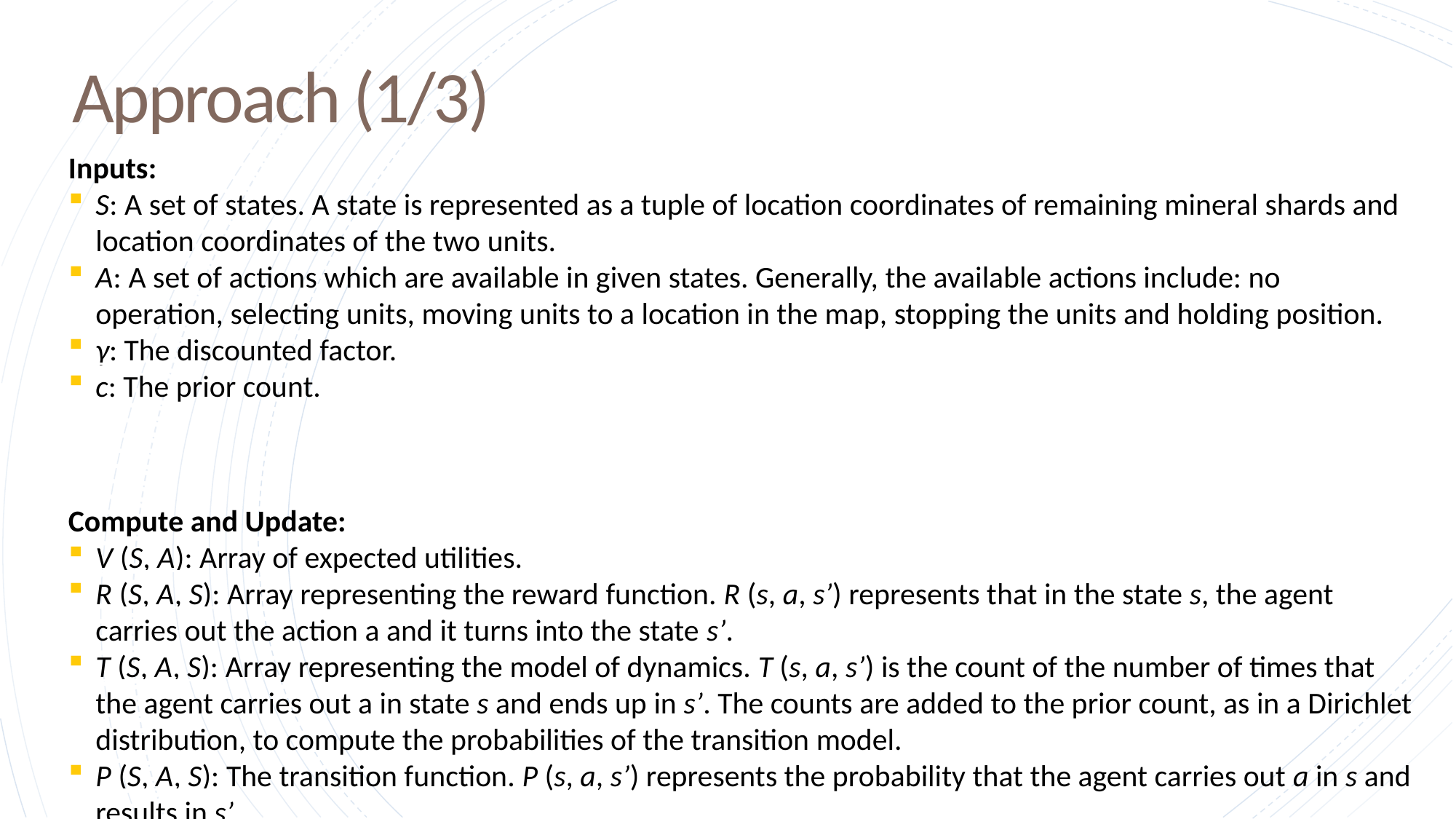

Approach (1/3)
Inputs:
S: A set of states. A state is represented as a tuple of location coordinates of remaining mineral shards and location coordinates of the two units.
A: A set of actions which are available in given states. Generally, the available actions include: no operation, selecting units, moving units to a location in the map, stopping the units and holding position.
γ: The discounted factor.
c: The prior count.

Compute and Update:
V (S, A): Array of expected utilities.
R (S, A, S): Array representing the reward function. R (s, a, s’) represents that in the state s, the agent carries out the action a and it turns into the state s’.
T (S, A, S): Array representing the model of dynamics. T (s, a, s’) is the count of the number of times that the agent carries out a in state s and ends up in s’. The counts are added to the prior count, as in a Dirichlet distribution, to compute the probabilities of the transition model.
P (S, A, S): The transition function. P (s, a, s’) represents the probability that the agent carries out a in s and results in s’.